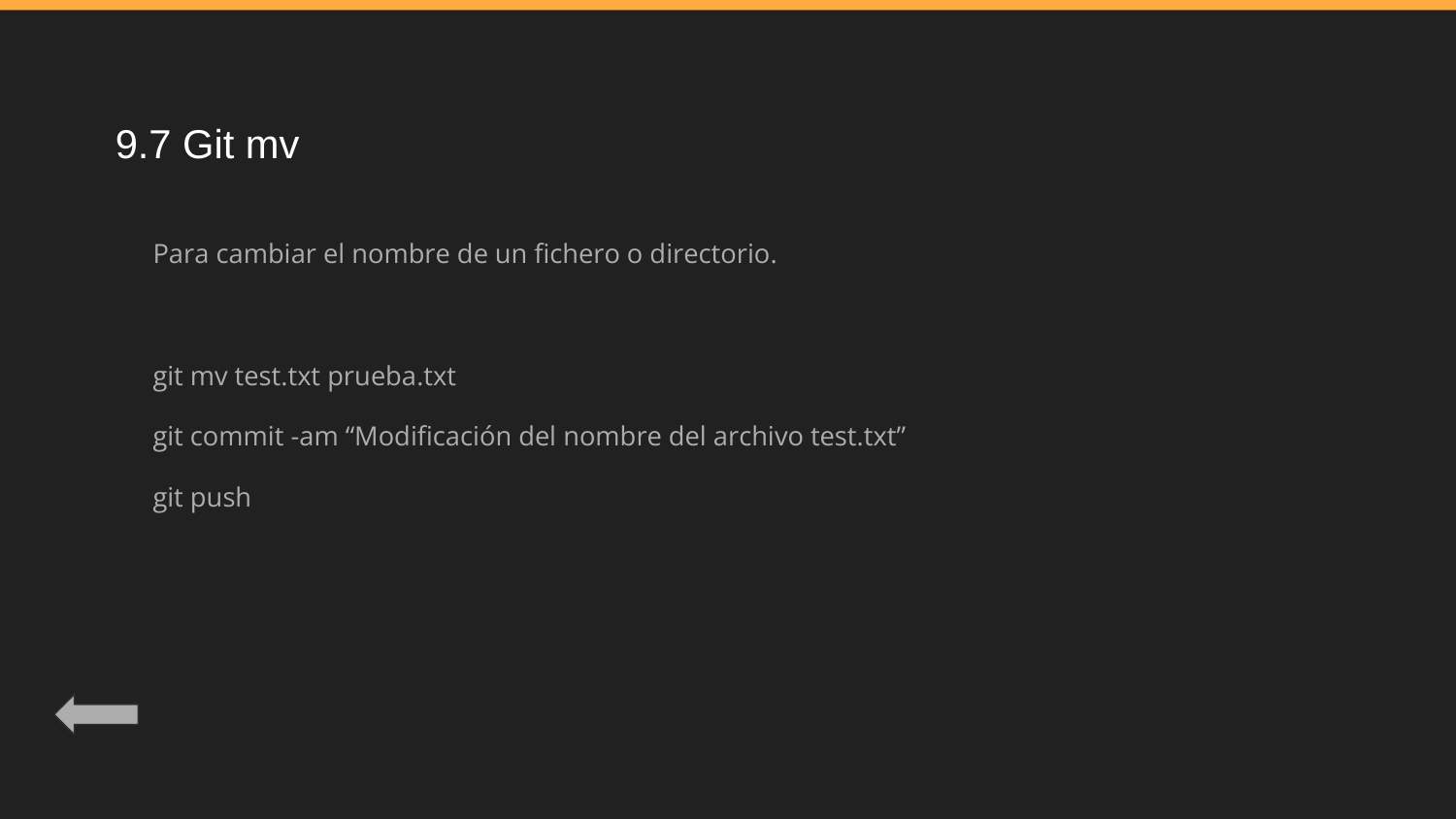

# 9.7 Git mv
Para cambiar el nombre de un fichero o directorio.

git mv test.txt prueba.txt
git commit -am “Modificación del nombre del archivo test.txt”
git push